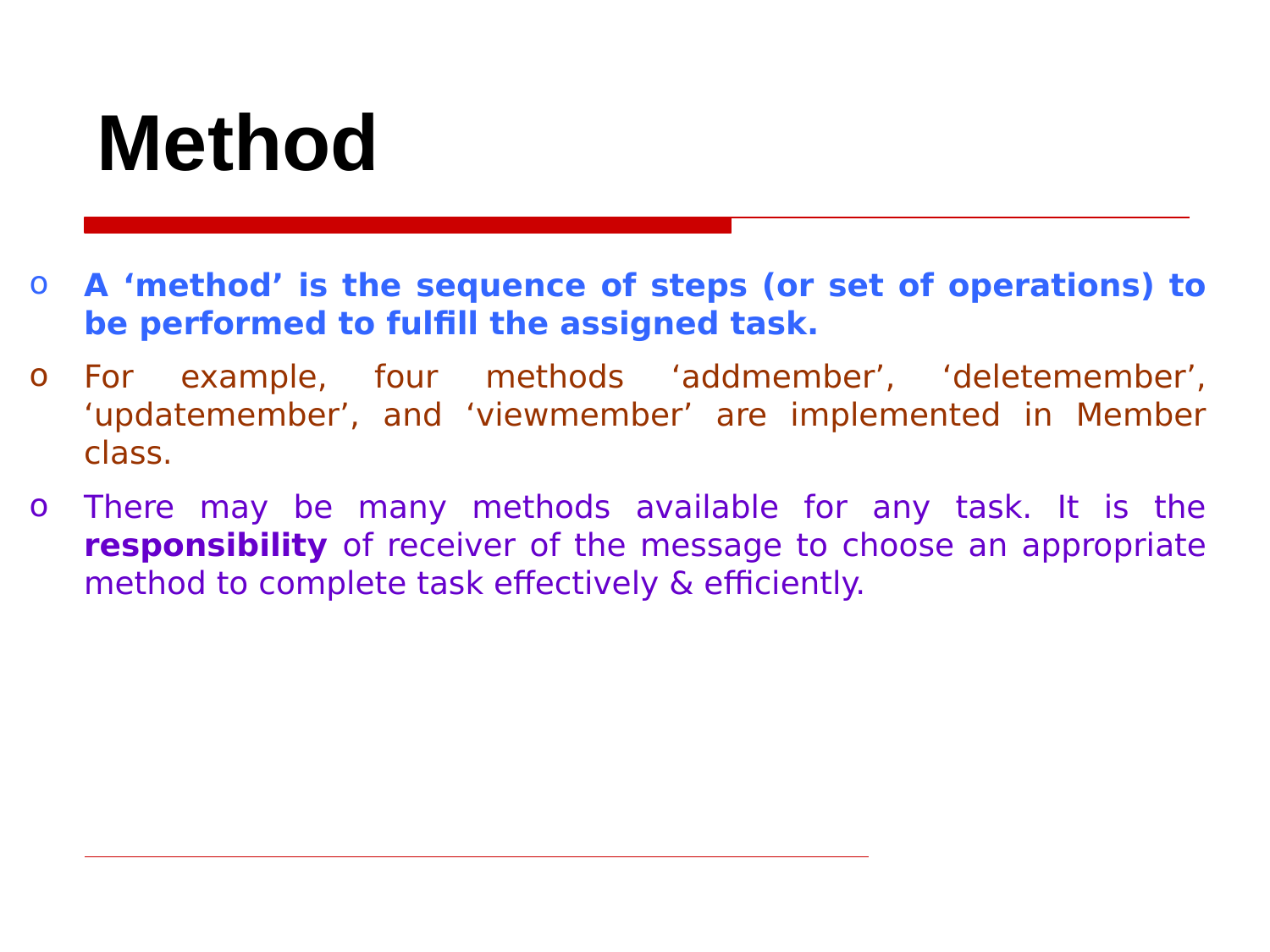

Method
A ‘method’ is the sequence of steps (or set of operations) to be performed to fulfill the assigned task.
For example, four methods ‘addmember’, ‘deletemember’, ‘updatemember’, and ‘viewmember’ are implemented in Member class.
There may be many methods available for any task. It is the responsibility of receiver of the message to choose an appropriate method to complete task effectively & efficiently.